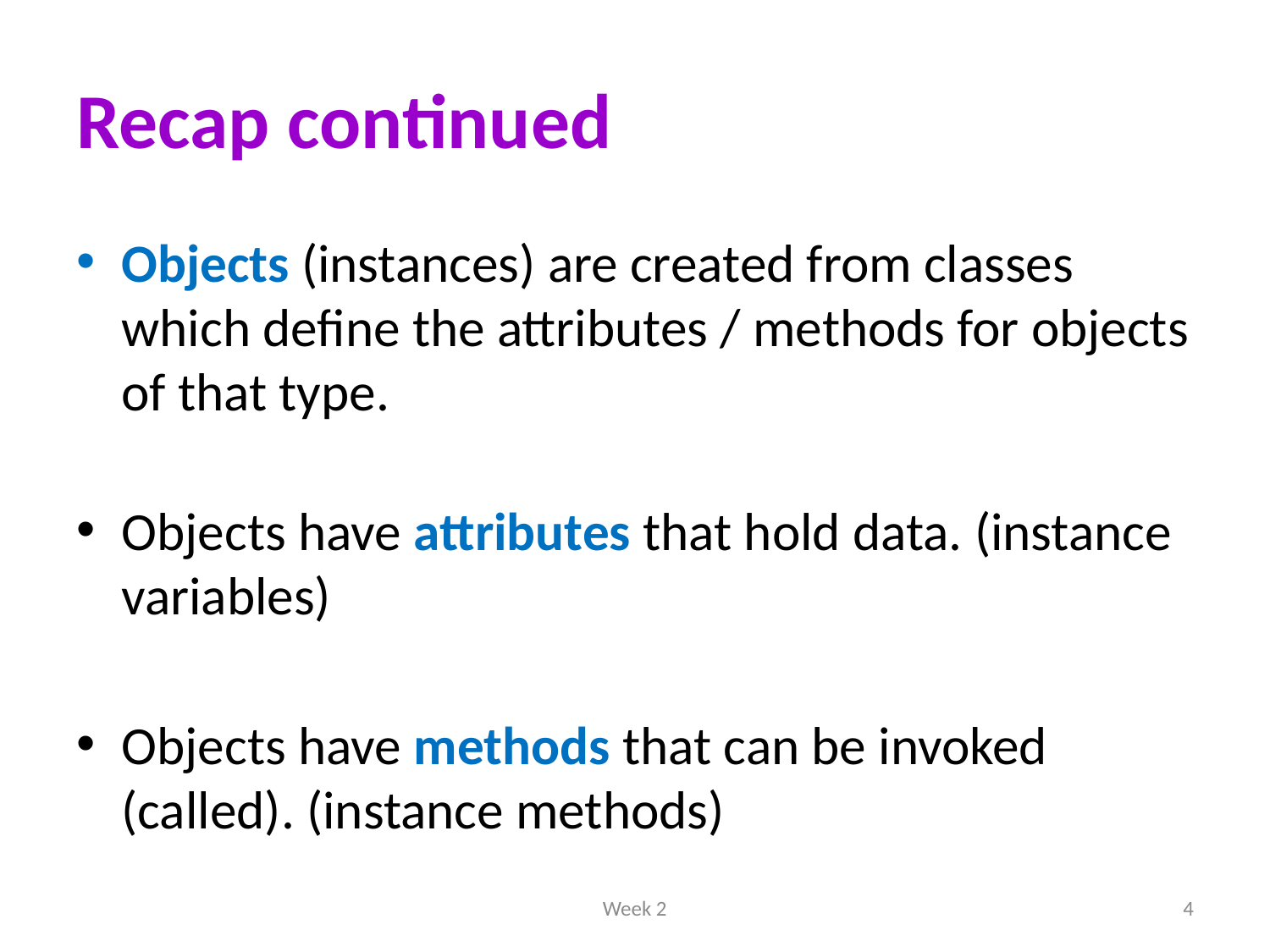

# Recap continued
Objects (instances) are created from classes which define the attributes / methods for objects of that type.
Objects have attributes that hold data. (instance variables)

Objects have methods that can be invoked (called). (instance methods)
Week 2
4